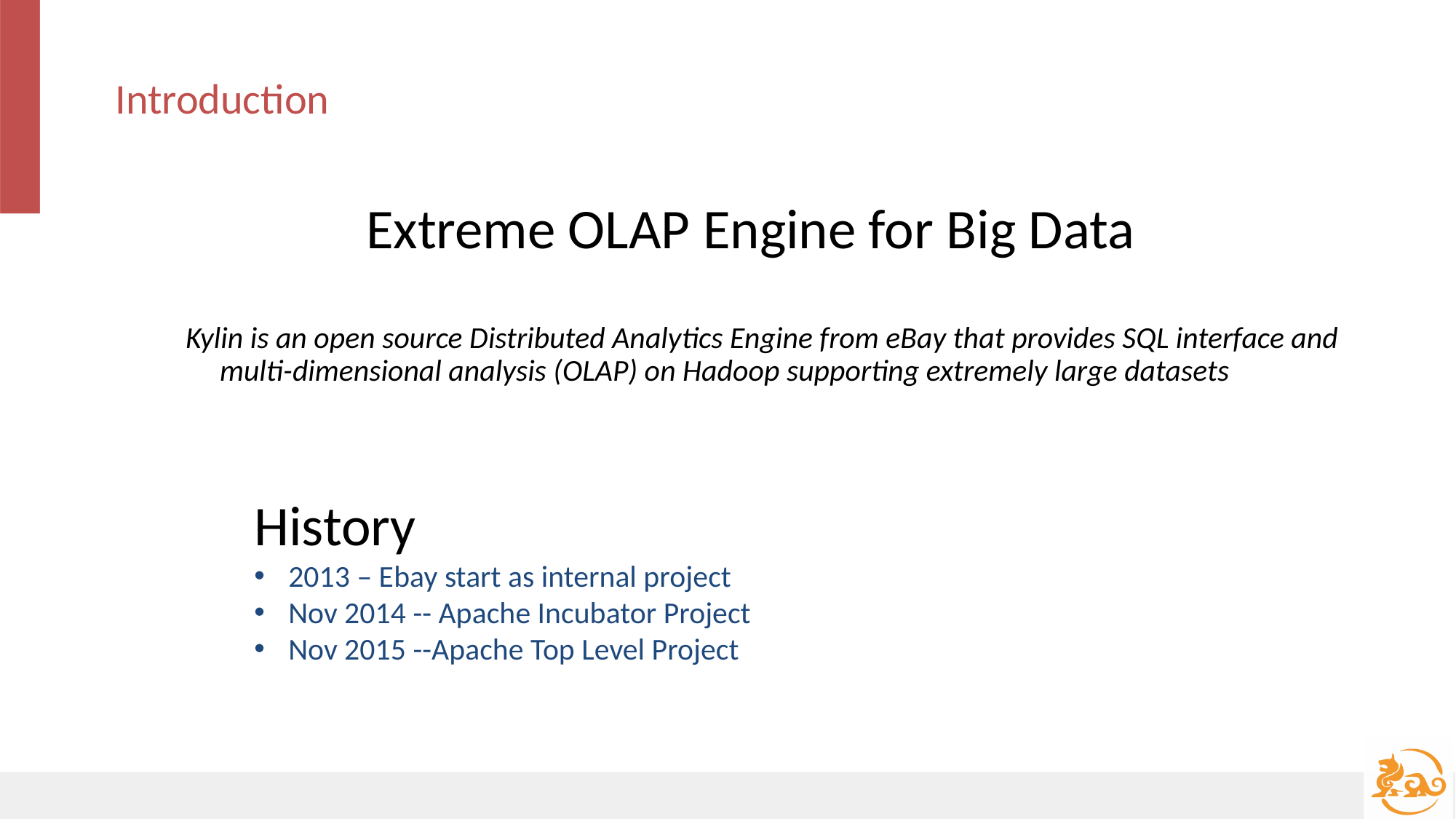

Introduction
Extreme OLAP Engine for Big Data

Kylin is an open source Distributed Analytics Engine from eBay that provides SQL interface and multi-dimensional analysis (OLAP) on Hadoop supporting extremely large datasets
History
2013 – Ebay start as internal project
Nov 2014 -- Apache Incubator Project
Nov 2015 --Apache Top Level Project